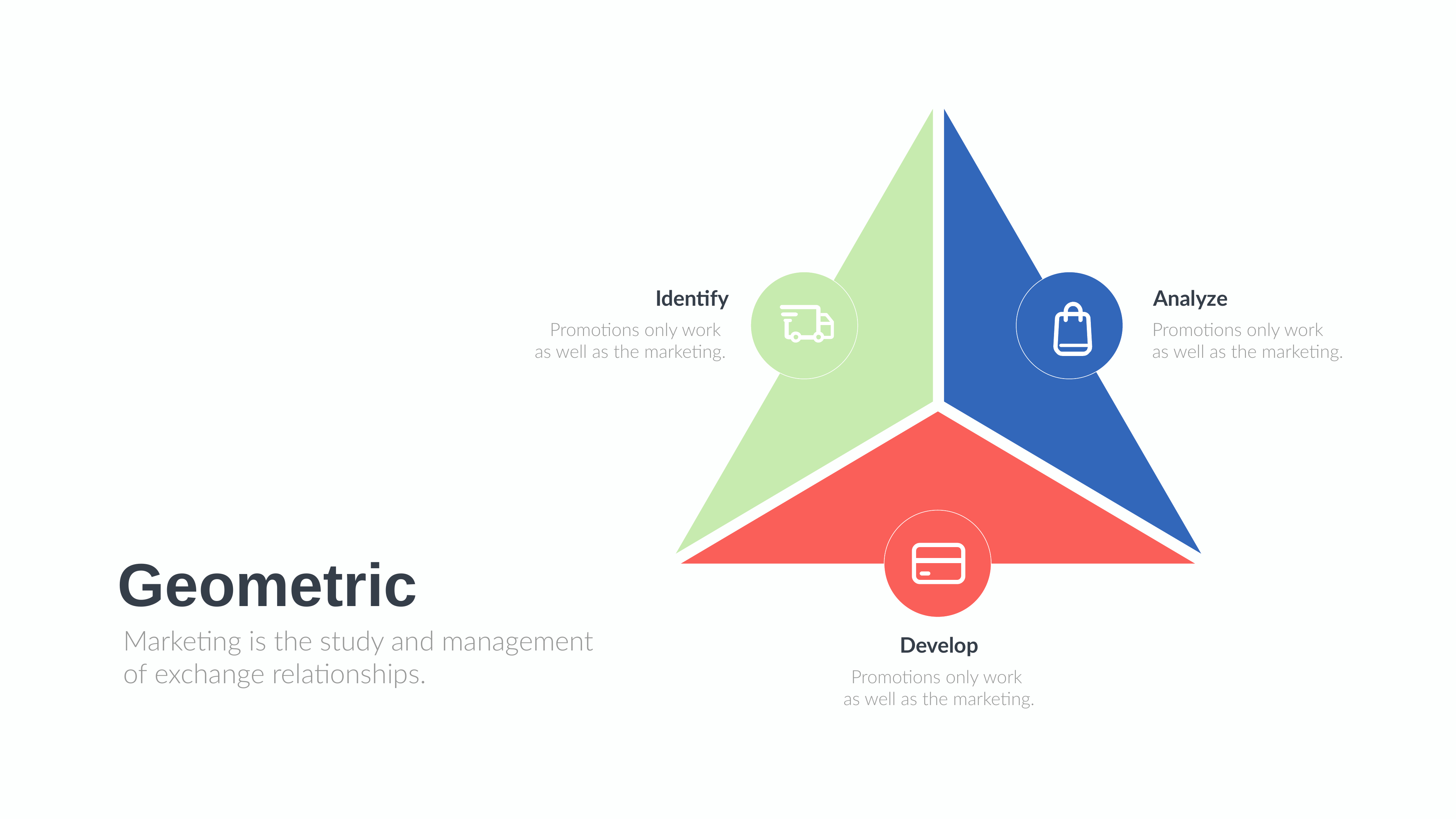

Identify
Promotions only work
as well as the marketing.
Analyze
Promotions only work
as well as the marketing.

Geometric
Marketing is the study and management
of exchange relationships.

Develop
Promotions only work
as well as the marketing.